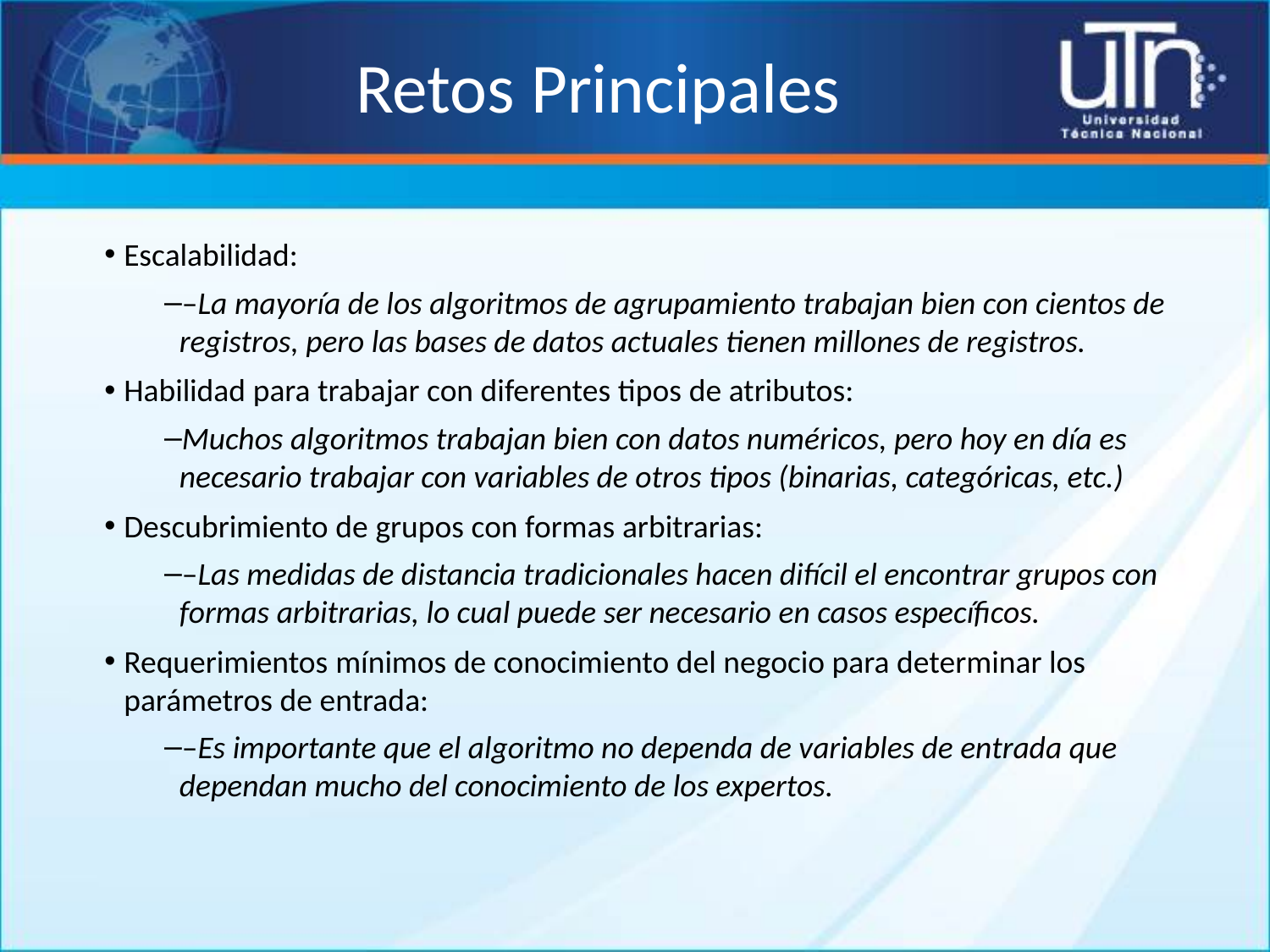

# Retos Principales
Escalabilidad:
–La mayoría de los algoritmos de agrupamiento trabajan bien con cientos de registros, pero las bases de datos actuales tienen millones de registros.
Habilidad para trabajar con diferentes tipos de atributos:
Muchos algoritmos trabajan bien con datos numéricos, pero hoy en día es necesario trabajar con variables de otros tipos (binarias, categóricas, etc.)
Descubrimiento de grupos con formas arbitrarias:
–Las medidas de distancia tradicionales hacen difícil el encontrar grupos con formas arbitrarias, lo cual puede ser necesario en casos específicos.
Requerimientos mínimos de conocimiento del negocio para determinar los parámetros de entrada:
–Es importante que el algoritmo no dependa de variables de entrada que dependan mucho del conocimiento de los expertos.